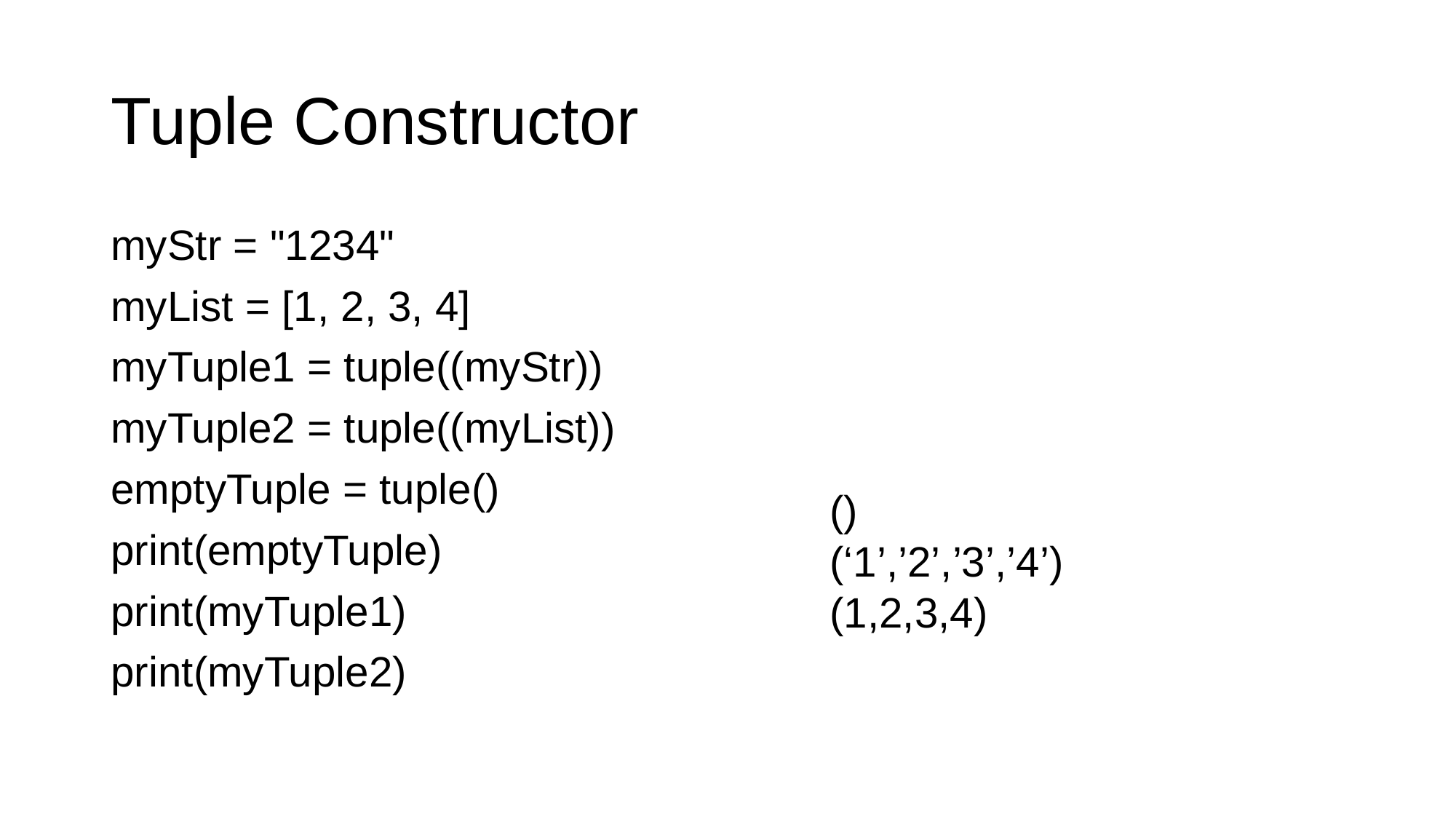

# Tuple Constructor
myStr = "1234"
myList = [1, 2, 3, 4]
myTuple1 = tuple((myStr))
myTuple2 = tuple((myList))
emptyTuple = tuple()
print(emptyTuple)
print(myTuple1)
print(myTuple2)
()
(‘1’,’2’,’3’,’4’)
(1,2,3,4)